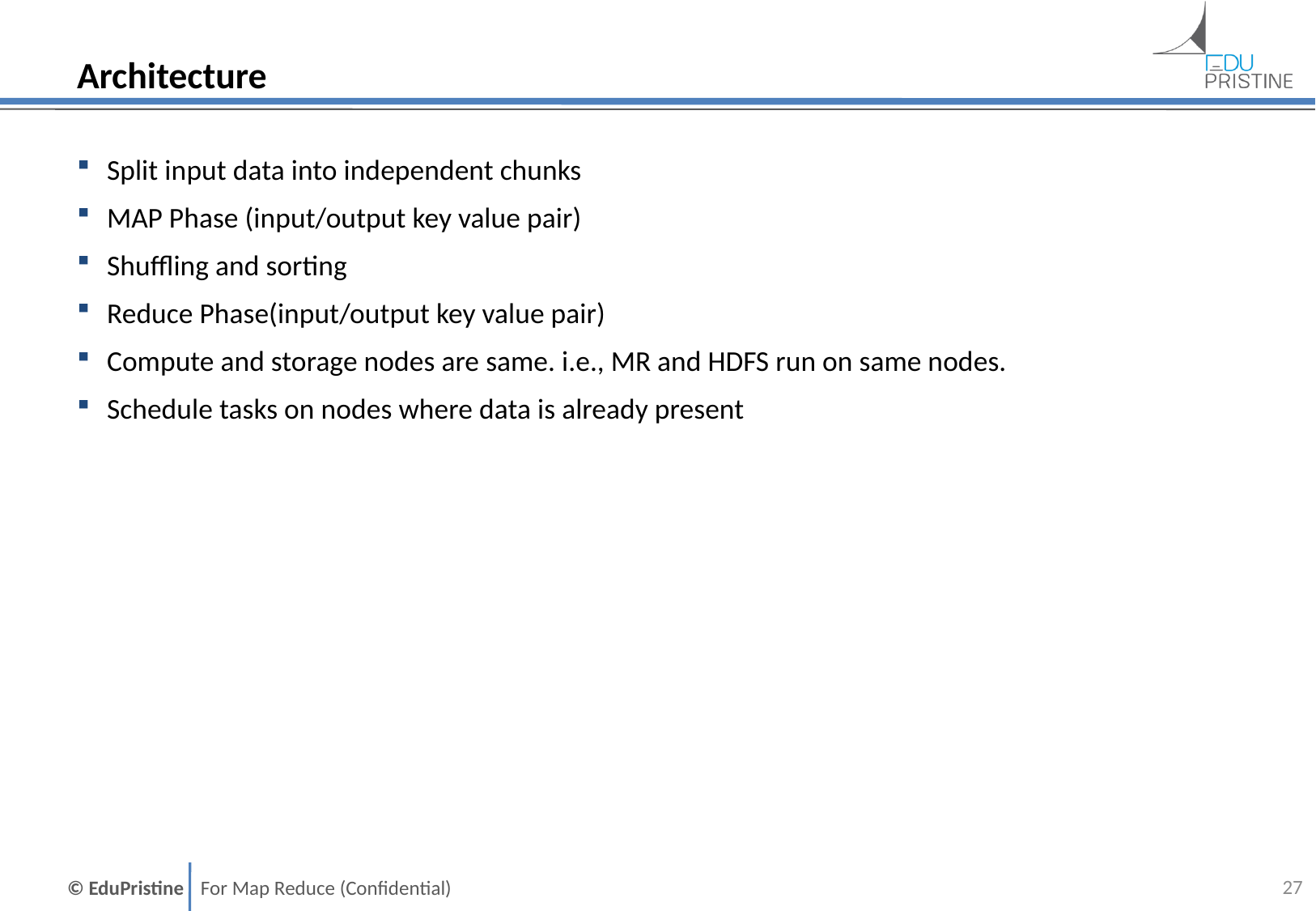

# Architecture
Split input data into independent chunks
MAP Phase (input/output key value pair)
Shuffling and sorting
Reduce Phase(input/output key value pair)
Compute and storage nodes are same. i.e., MR and HDFS run on same nodes.
Schedule tasks on nodes where data is already present
27